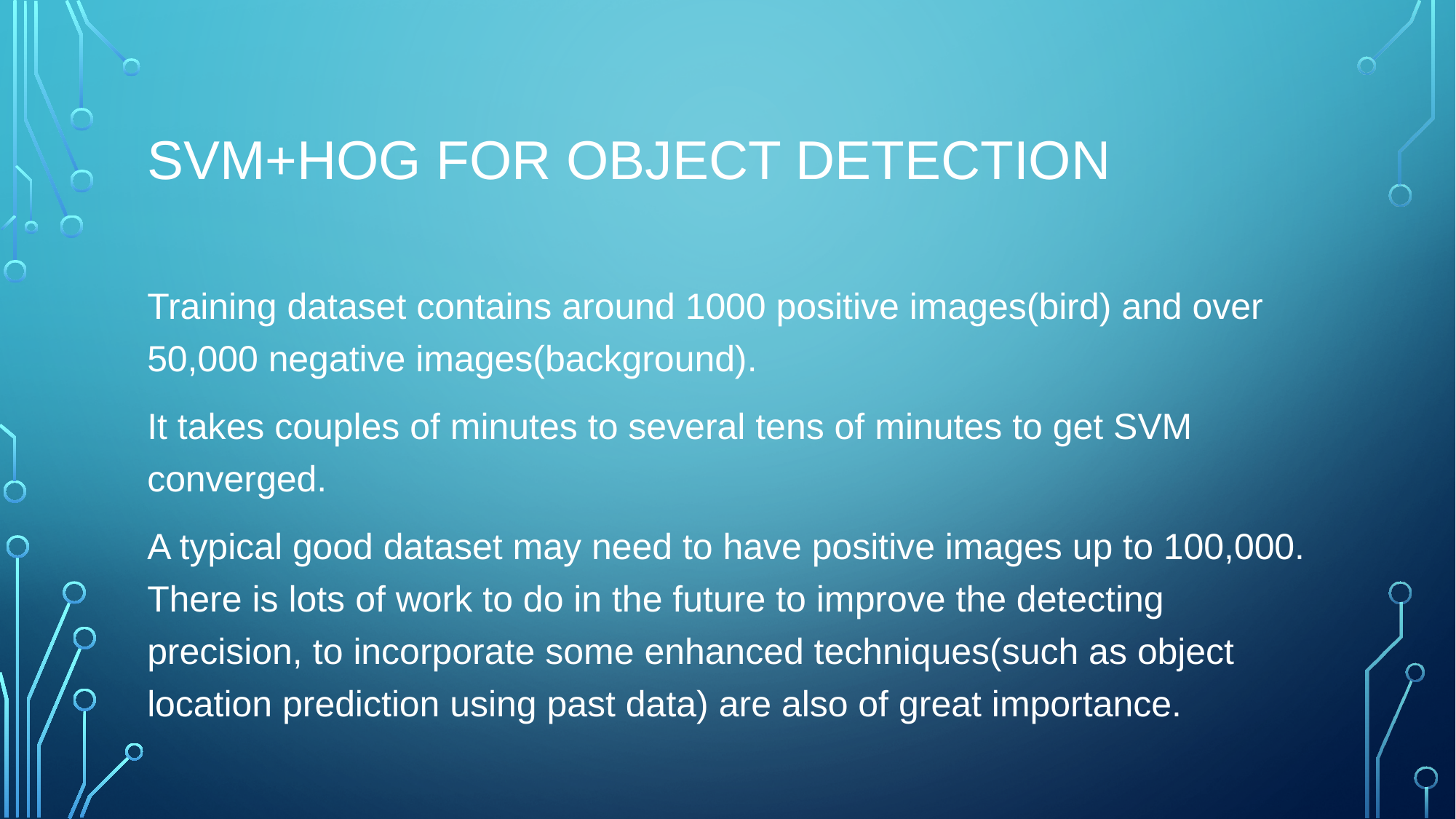

# SVM+HOG for object detection
Training dataset contains around 1000 positive images(bird) and over 50,000 negative images(background).
It takes couples of minutes to several tens of minutes to get SVM converged.
A typical good dataset may need to have positive images up to 100,000. There is lots of work to do in the future to improve the detecting precision, to incorporate some enhanced techniques(such as object location prediction using past data) are also of great importance.